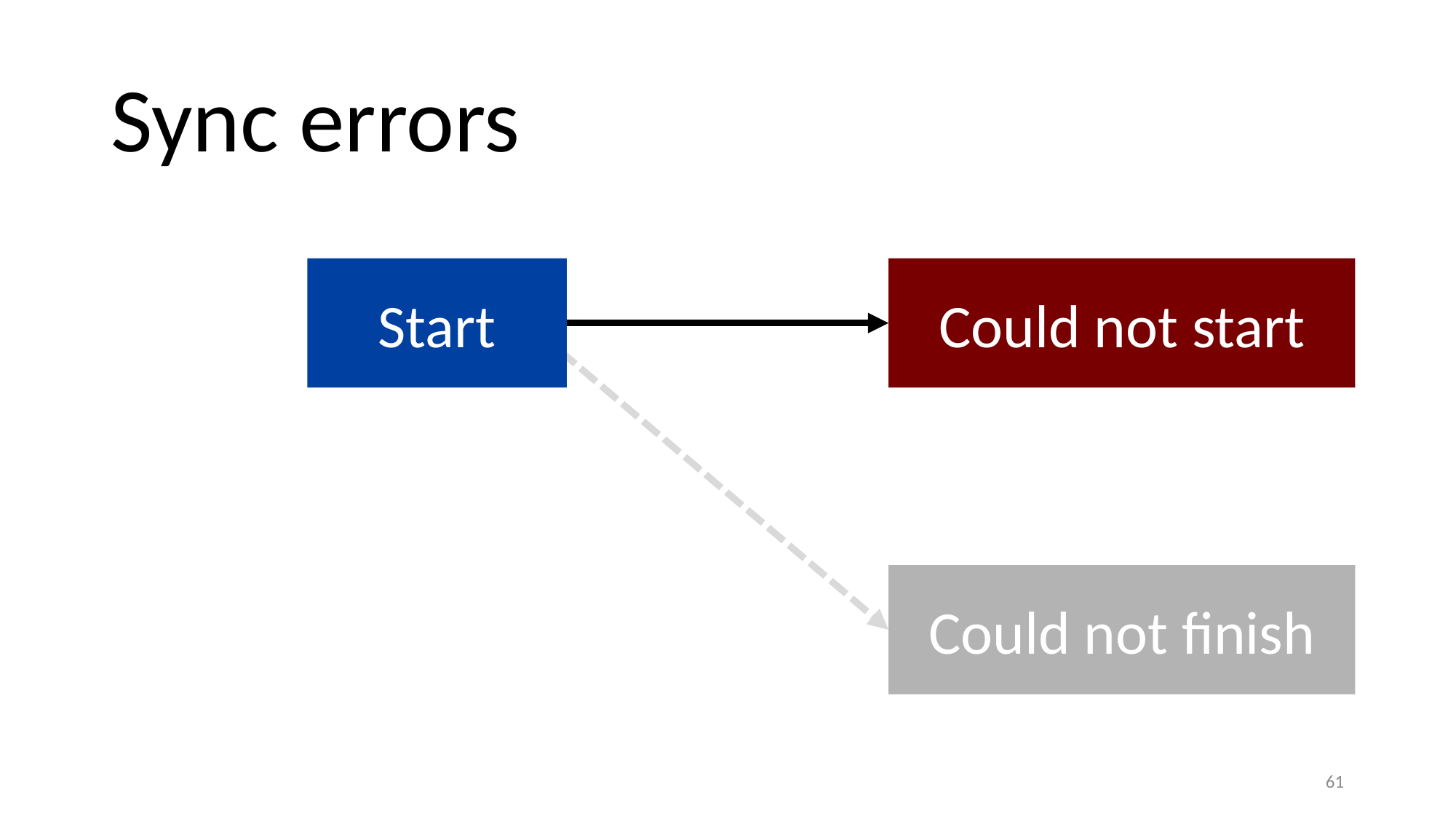

# Sync errors
Start
Could not start
Could not finish
61